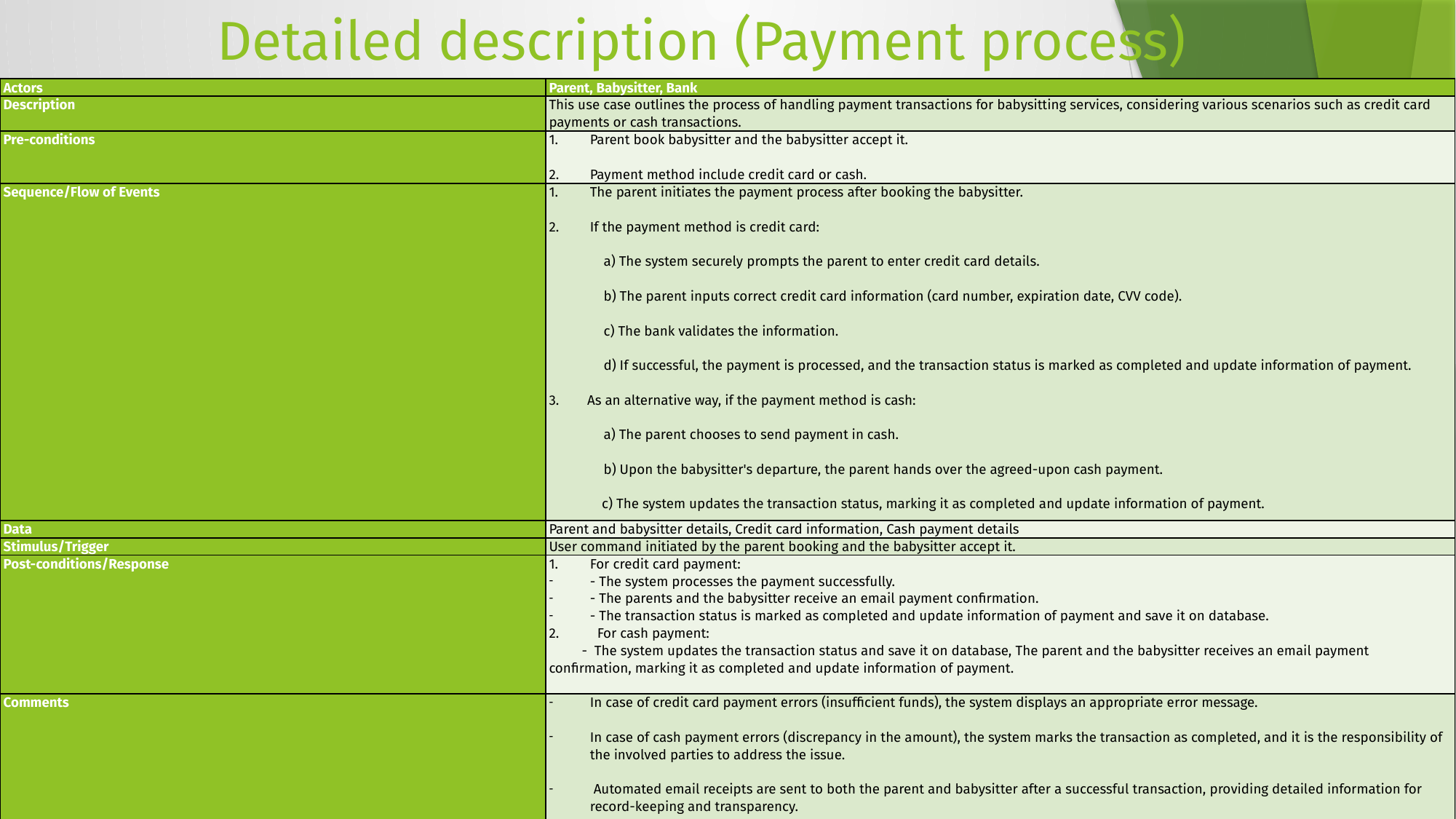

# Detailed description (Payment process)
| Actors | Parent, Babysitter, Bank |
| --- | --- |
| Description | This use case outlines the process of handling payment transactions for babysitting services, considering various scenarios such as credit card payments or cash transactions. |
| Pre-conditions | Parent book babysitter and the babysitter accept it. Payment method include credit card or cash. |
| Sequence/Flow of Events | The parent initiates the payment process after booking the babysitter. If the payment method is credit card:   a) The system securely prompts the parent to enter credit card details.   b) The parent inputs correct credit card information (card number, expiration date, CVV code).   c) The bank validates the information.   d) If successful, the payment is processed, and the transaction status is marked as completed and update information of payment. As an alternative way, if the payment method is cash:   a) The parent chooses to send payment in cash.   b) Upon the babysitter's departure, the parent hands over the agreed-upon cash payment.   c) The system updates the transaction status, marking it as completed and update information of payment. |
| Data | Parent and babysitter details, Credit card information, Cash payment details |
| Stimulus/Trigger | User command initiated by the parent booking and the babysitter accept it. |
| Post-conditions/Response | For credit card payment: - The system processes the payment successfully. - The parents and the babysitter receive an email payment confirmation. - The transaction status is marked as completed and update information of payment and save it on database. For cash payment: - The system updates the transaction status and save it on database, The parent and the babysitter receives an email payment confirmation, marking it as completed and update information of payment. |
| Comments | In case of credit card payment errors (insufficient funds), the system displays an appropriate error message.   In case of cash payment errors (discrepancy in the amount), the system marks the transaction as completed, and it is the responsibility of the involved parties to address the issue.   Automated email receipts are sent to both the parent and babysitter after a successful transaction, providing detailed information for record-keeping and transparency. |